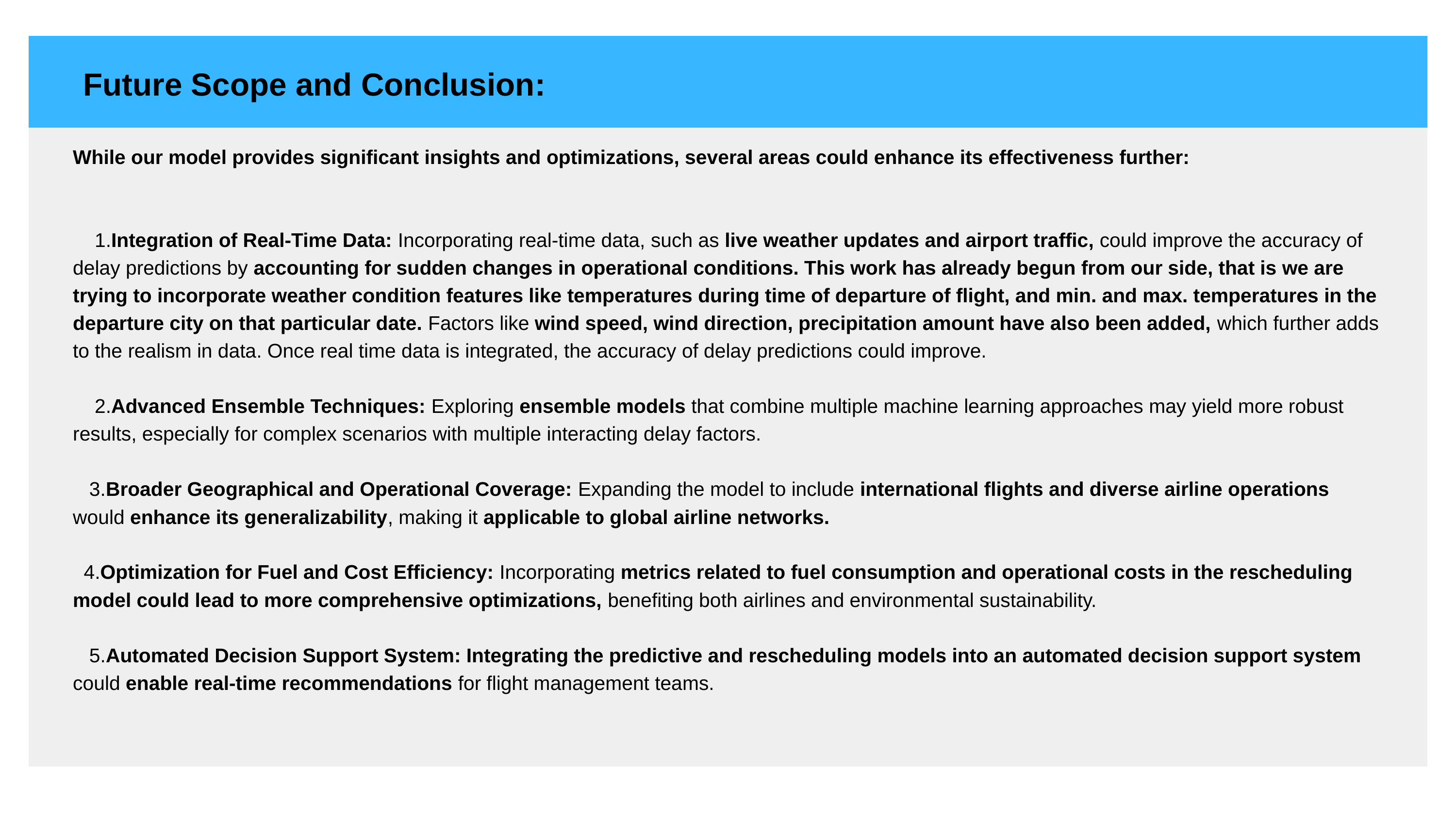

Future Scope and Conclusion:
While our model provides significant insights and optimizations, several areas could enhance its effectiveness further:

    1.Integration of Real-Time Data: Incorporating real-time data, such as live weather updates and airport traffic, could improve the accuracy of delay predictions by accounting for sudden changes in operational conditions. This work has already begun from our side, that is we are trying to incorporate weather condition features like temperatures during time of departure of flight, and min. and max. temperatures in the departure city on that particular date. Factors like wind speed, wind direction, precipitation amount have also been added, which further adds to the realism in data. Once real time data is integrated, the accuracy of delay predictions could improve.

    2.Advanced Ensemble Techniques: Exploring ensemble models that combine multiple machine learning approaches may yield more robust results, especially for complex scenarios with multiple interacting delay factors.

   3.Broader Geographical and Operational Coverage: Expanding the model to include international flights and diverse airline operations would enhance its generalizability, making it applicable to global airline networks.

  4.Optimization for Fuel and Cost Efficiency: Incorporating metrics related to fuel consumption and operational costs in the rescheduling model could lead to more comprehensive optimizations, benefiting both airlines and environmental sustainability.

   5.Automated Decision Support System: Integrating the predictive and rescheduling models into an automated decision support system could enable real-time recommendations for flight management teams.